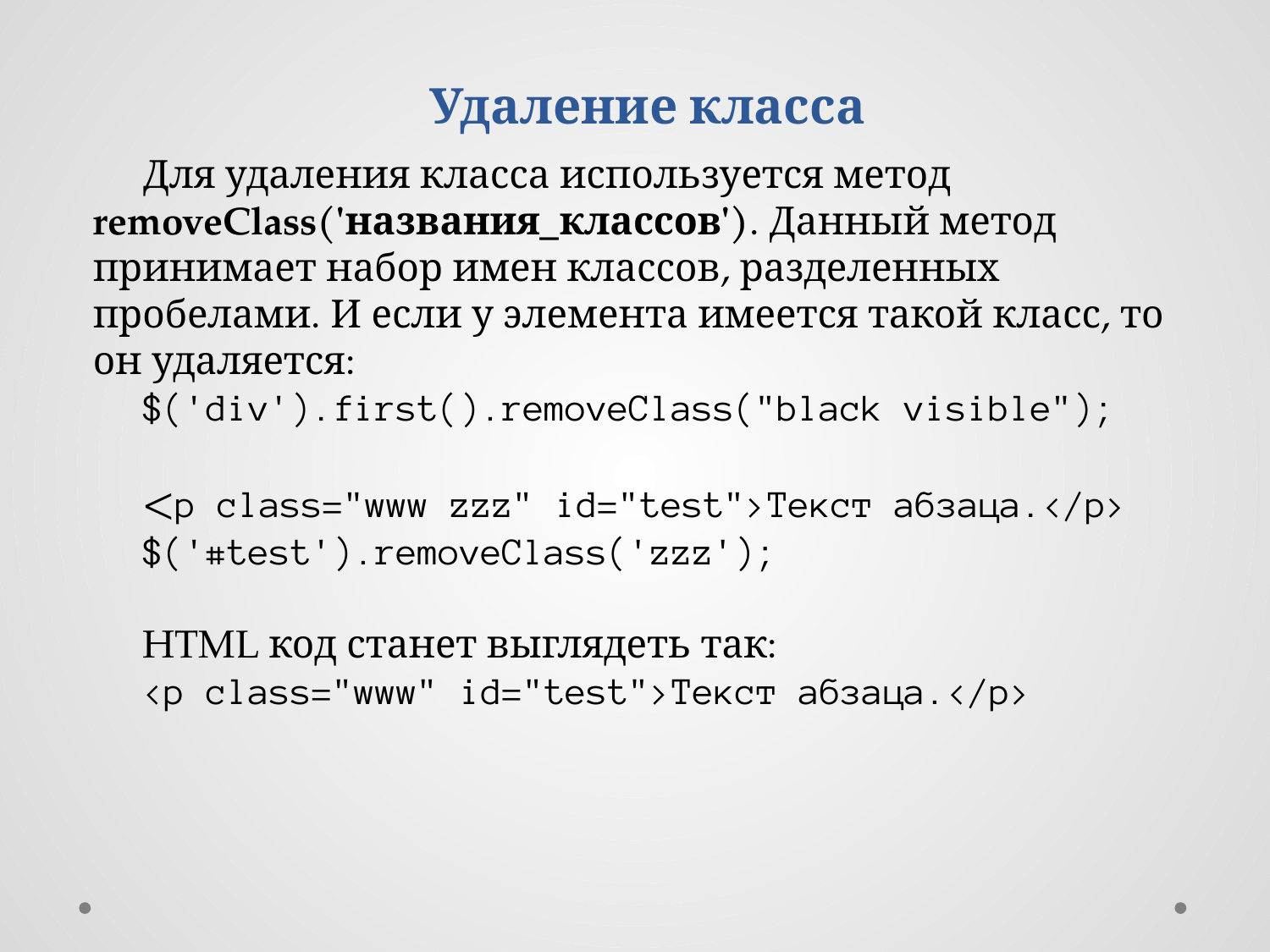

Удаление класса
Для удаления класса используется метод removeClass('названия_классов'). Данный метод принимает набор имен классов, разделенных пробелами. И если у элемента имеется такой класс, то он удаляется:
$('div').first().removeClass("black visible");

<p class="www zzz" id="test">Текст абзаца.</p>
$('#test').removeClass('zzz');

HTML код станет выглядеть так:
<p class="www" id="test">Текст абзаца.</p>